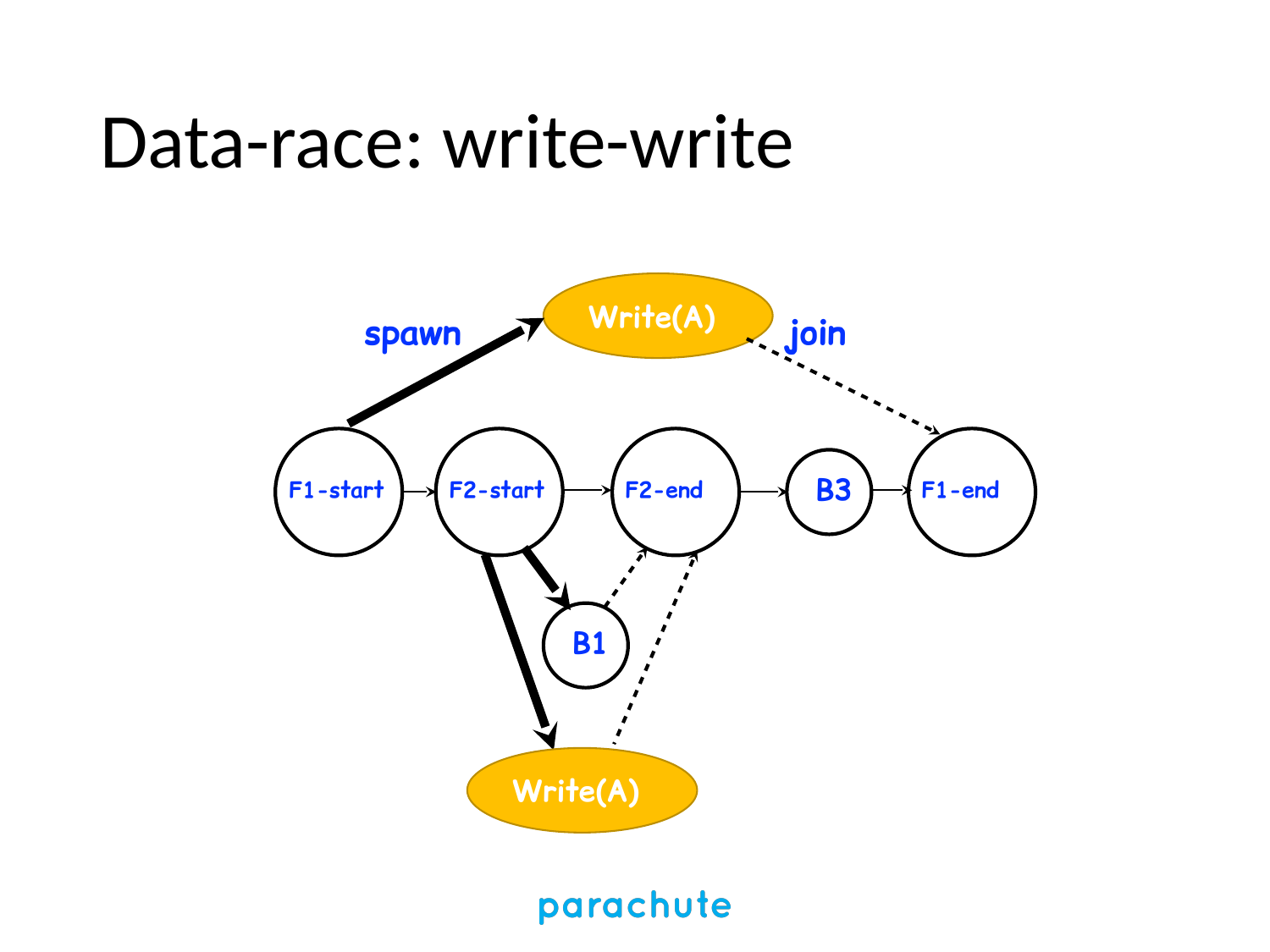

# Data-race: write-write
Write(A)
spawn
join

B3
F1-start
F2-start
F2-end
F1-end

B1
Write(A)